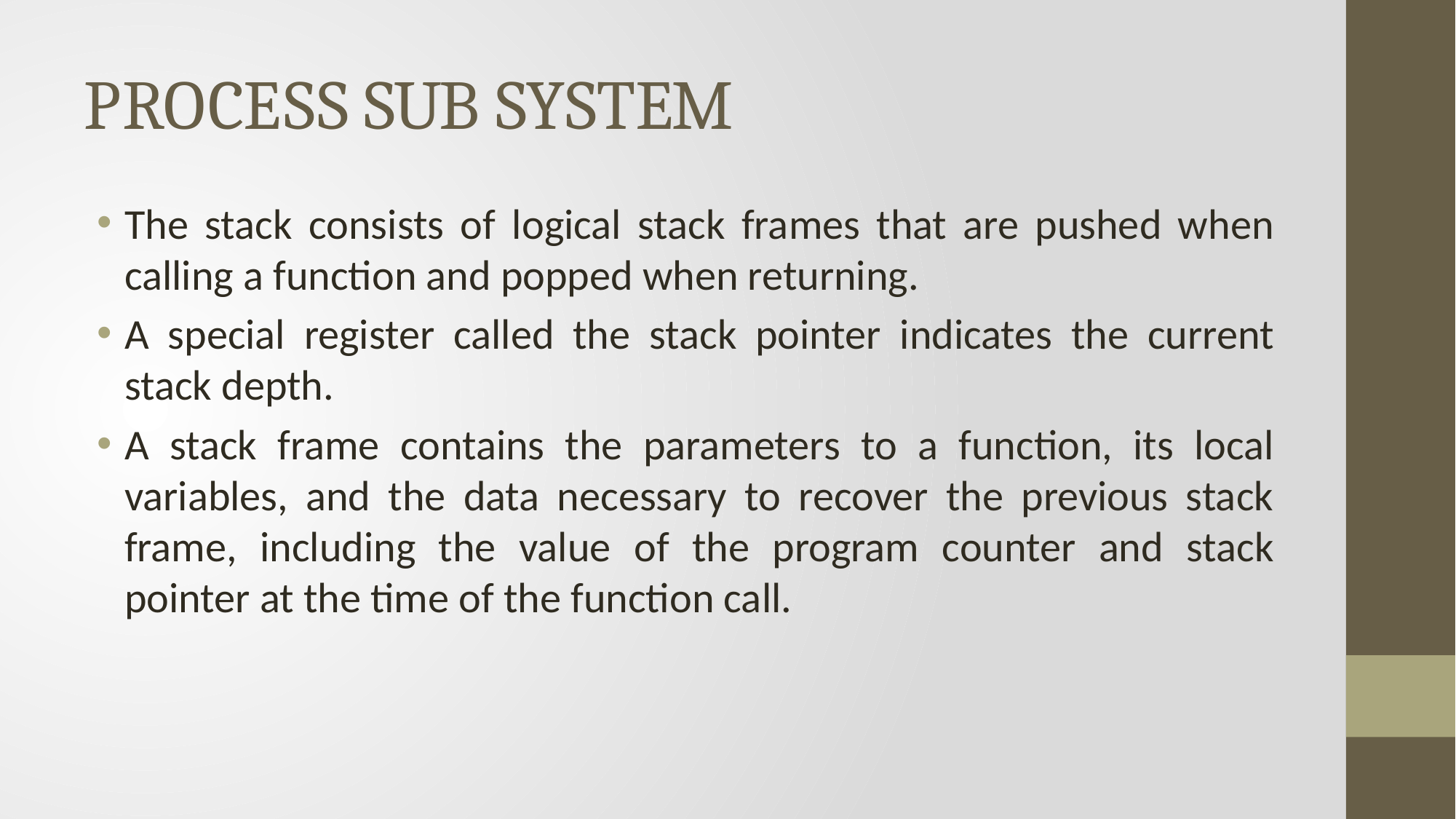

# PROCESS SUB SYSTEM
The stack consists of logical stack frames that are pushed when calling a function and popped when returning.
A special register called the stack pointer indicates the current stack depth.
A stack frame contains the parameters to a function, its local variables, and the data necessary to recover the previous stack frame, including the value of the program counter and stack pointer at the time of the function call.